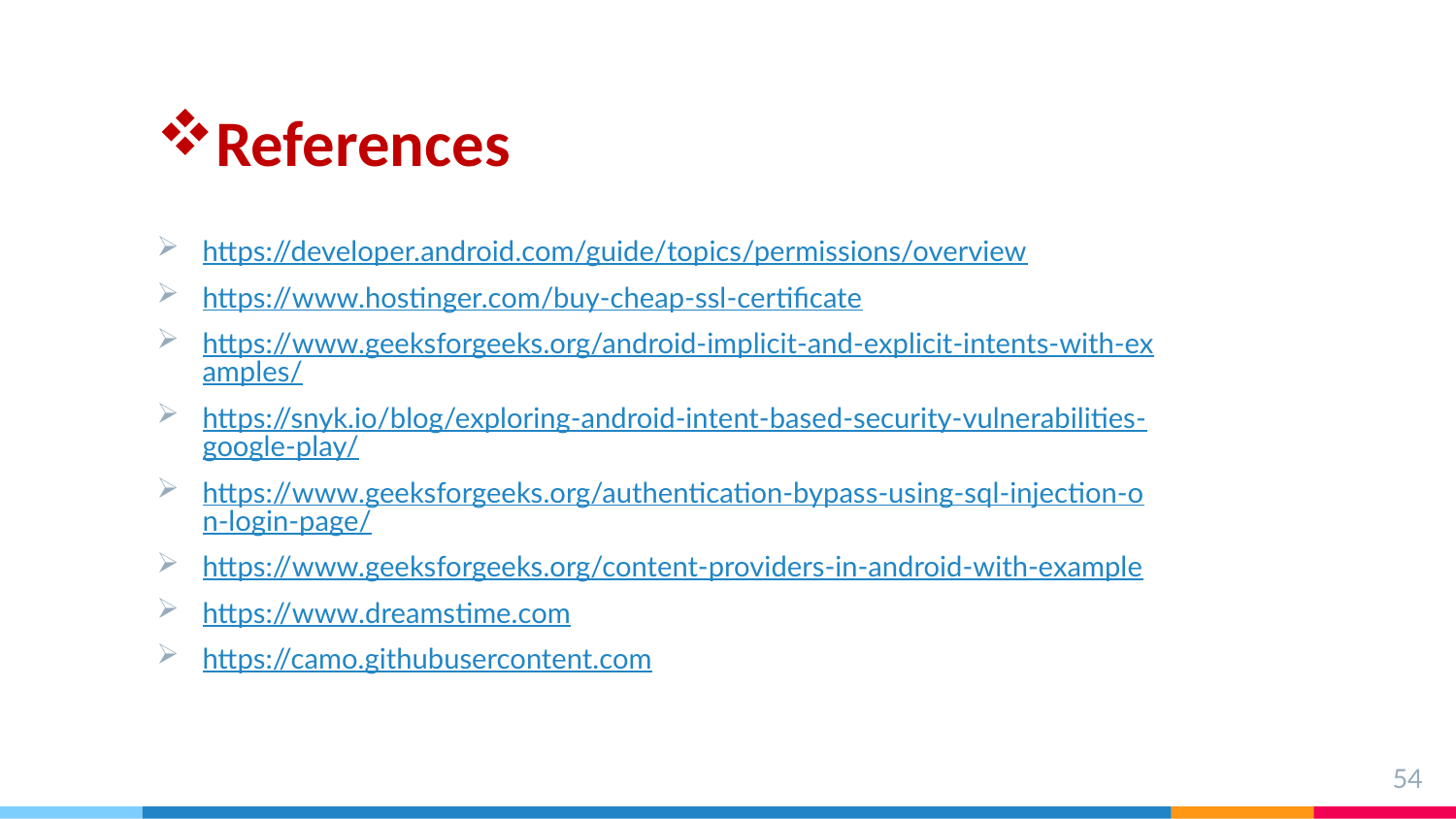

# References
https://developer.android.com/guide/topics/permissions/overview
https://www.hostinger.com/buy-cheap-ssl-certificate
https://www.geeksforgeeks.org/android-implicit-and-explicit-intents-with-examples/
https://snyk.io/blog/exploring-android-intent-based-security-vulnerabilities-google-play/
https://www.geeksforgeeks.org/authentication-bypass-using-sql-injection-on-login-page/
https://www.geeksforgeeks.org/content-providers-in-android-with-example
https://www.dreamstime.com
https://camo.githubusercontent.com

54